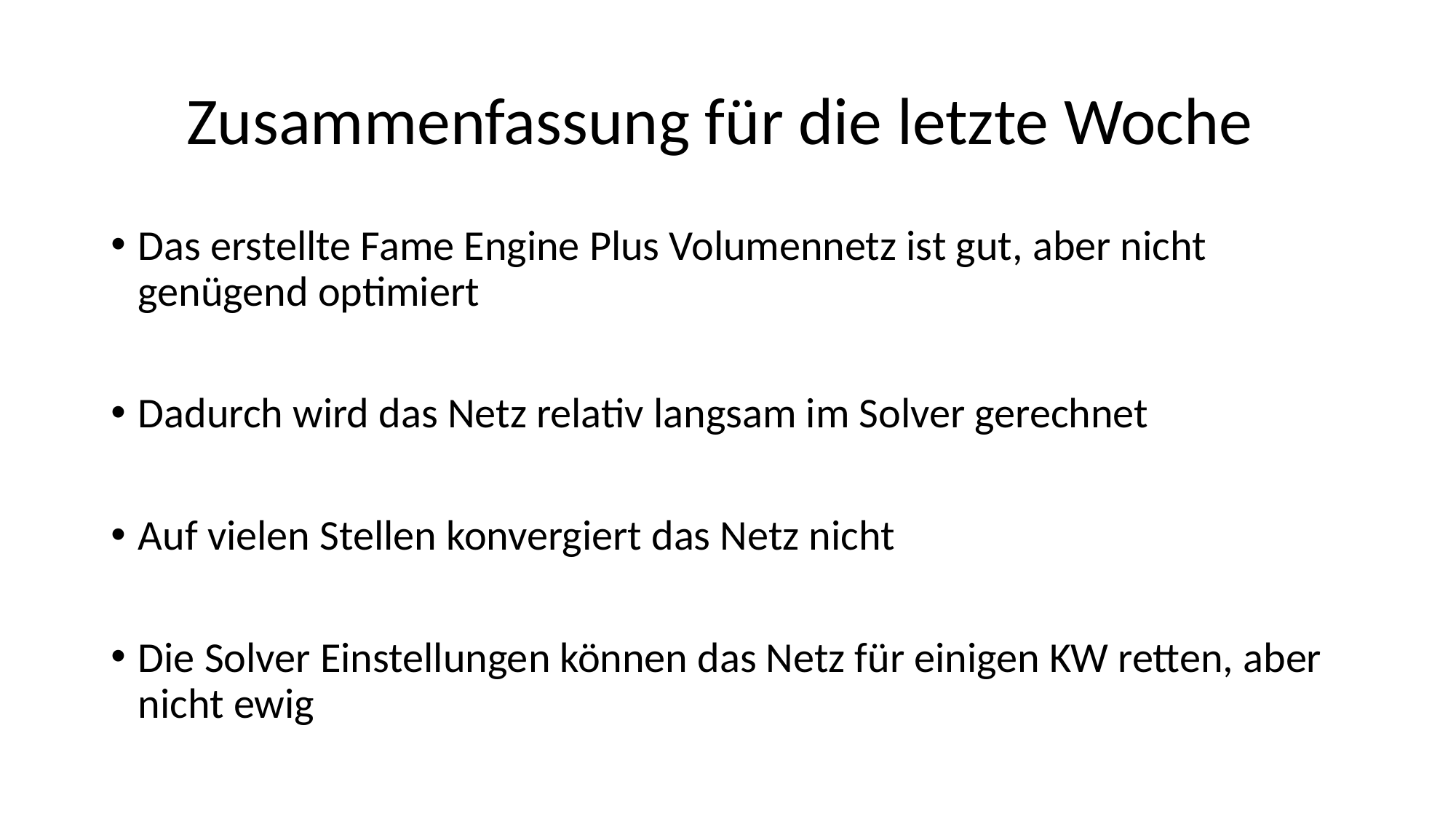

# Zusammenfassung für die letzte Woche
Das erstellte Fame Engine Plus Volumennetz ist gut, aber nicht genügend optimiert

Dadurch wird das Netz relativ langsam im Solver gerechnet

Auf vielen Stellen konvergiert das Netz nicht

Die Solver Einstellungen können das Netz für einigen KW retten, aber nicht ewig